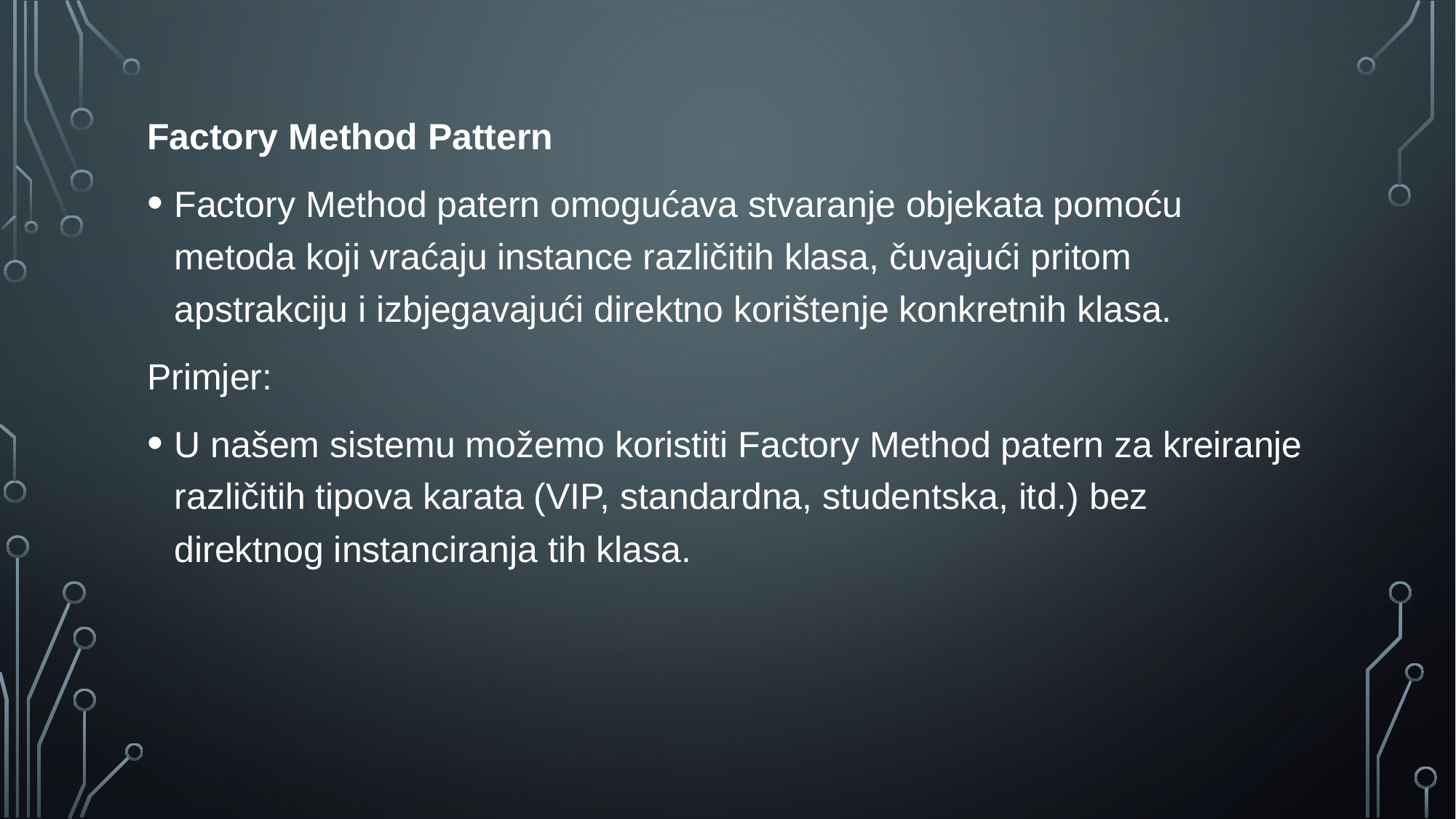

Factory Method Pattern
Factory Method patern omogućava stvaranje objekata pomoću metoda koji vraćaju instance različitih klasa, čuvajući pritom apstrakciju i izbjegavajući direktno korištenje konkretnih klasa.
Primjer:
U našem sistemu možemo koristiti Factory Method patern za kreiranje različitih tipova karata (VIP, standardna, studentska, itd.) bez direktnog instanciranja tih klasa.